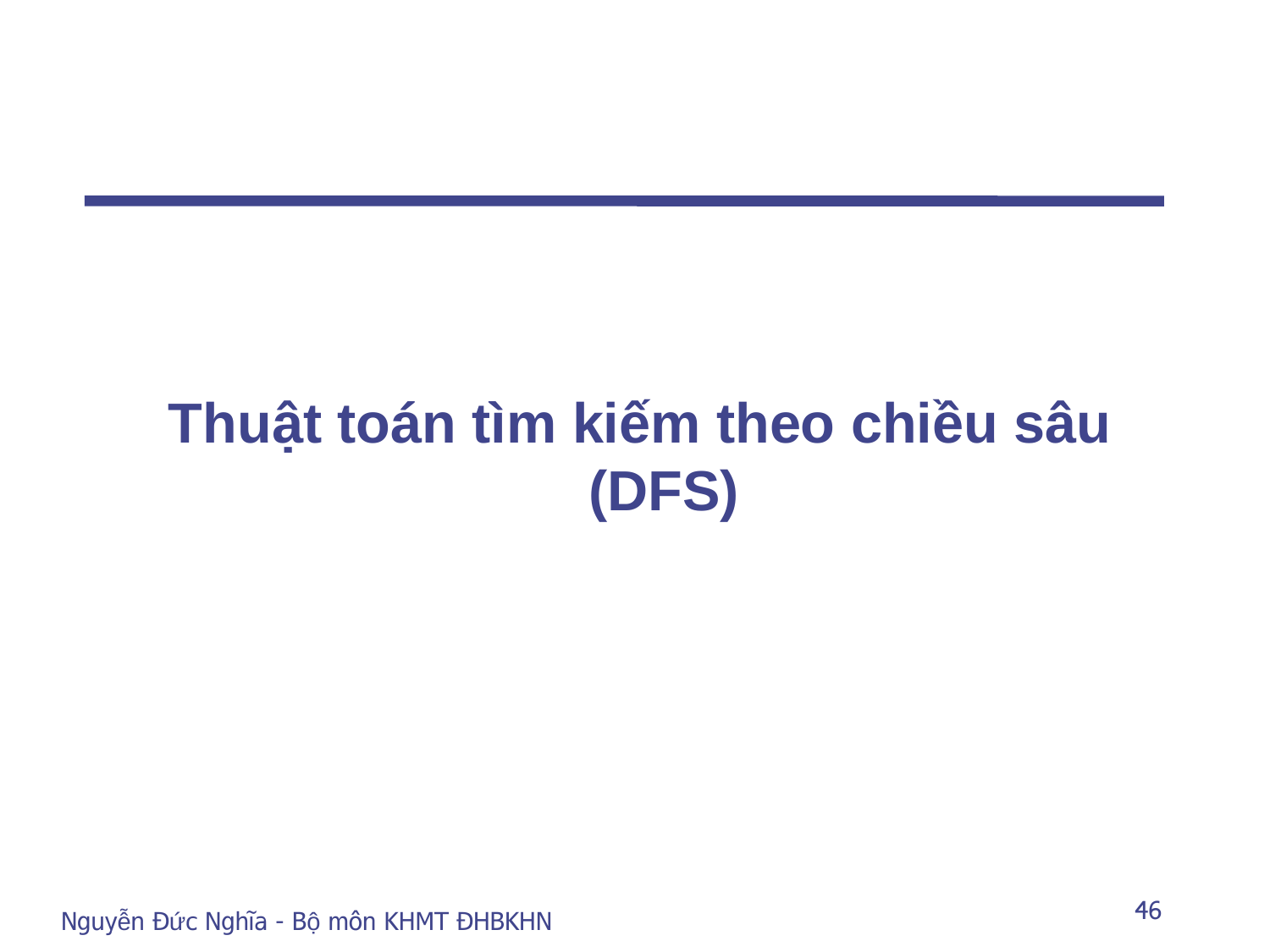

#

Thuật toán tìm kiếm theo chiều sâu (DFS)
46
Nguyễn Đức Nghĩa - Bộ môn KHMT ĐHBKHN